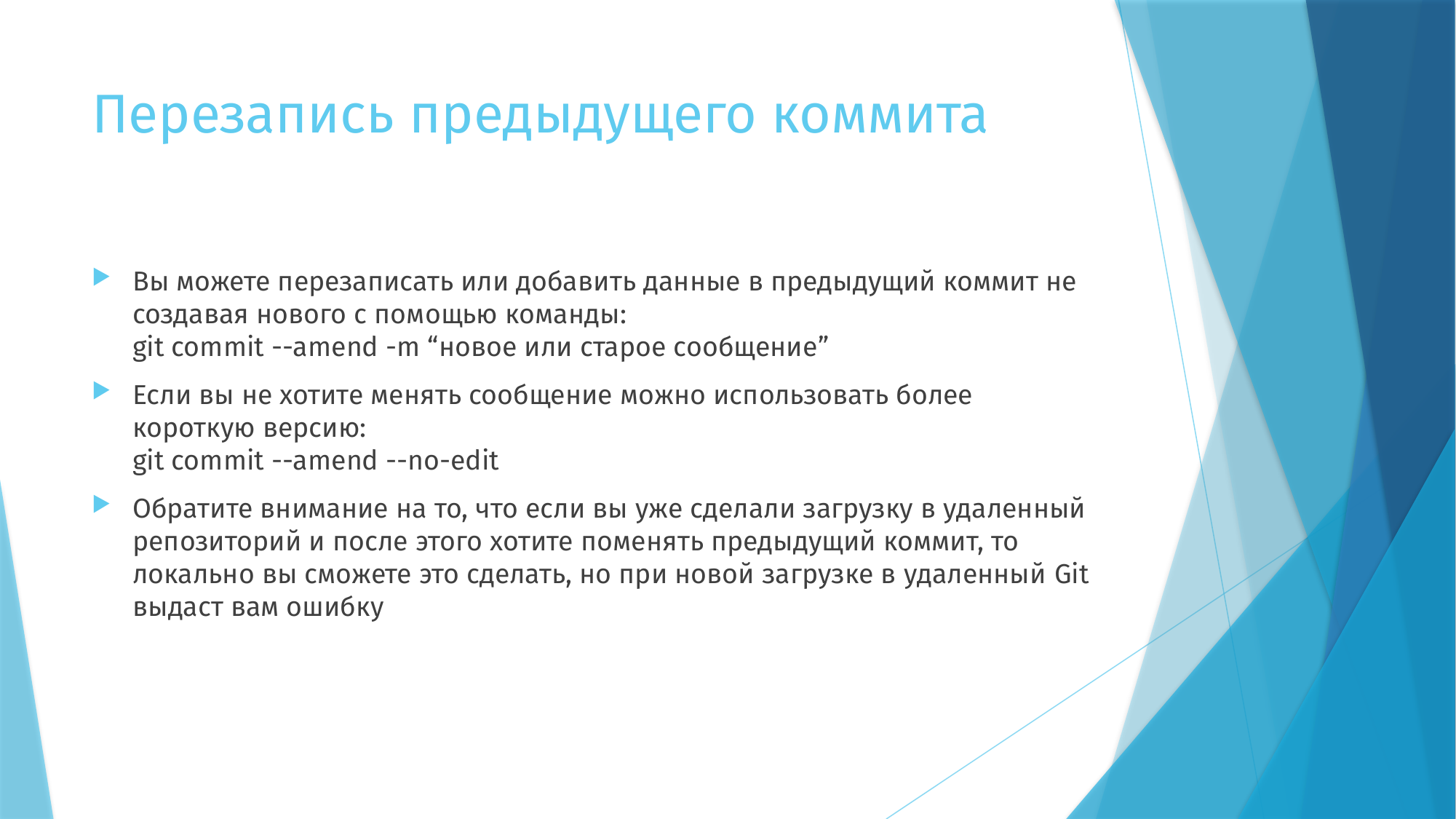

# Перезапись предыдущего коммита
Вы можете перезаписать или добавить данные в предыдущий коммит не создавая нового с помощью команды:
git commit --amend -m “новое или старое сообщение”
Если вы не хотите менять сообщение можно использовать более короткую версию:
git commit --amend --no-edit
Обратите внимание на то, что если вы уже сделали загрузку в удаленный репозиторий и после этого хотите поменять предыдущий коммит, то локально вы сможете это сделать, но при новой загрузке в удаленный Git выдаст вам ошибку